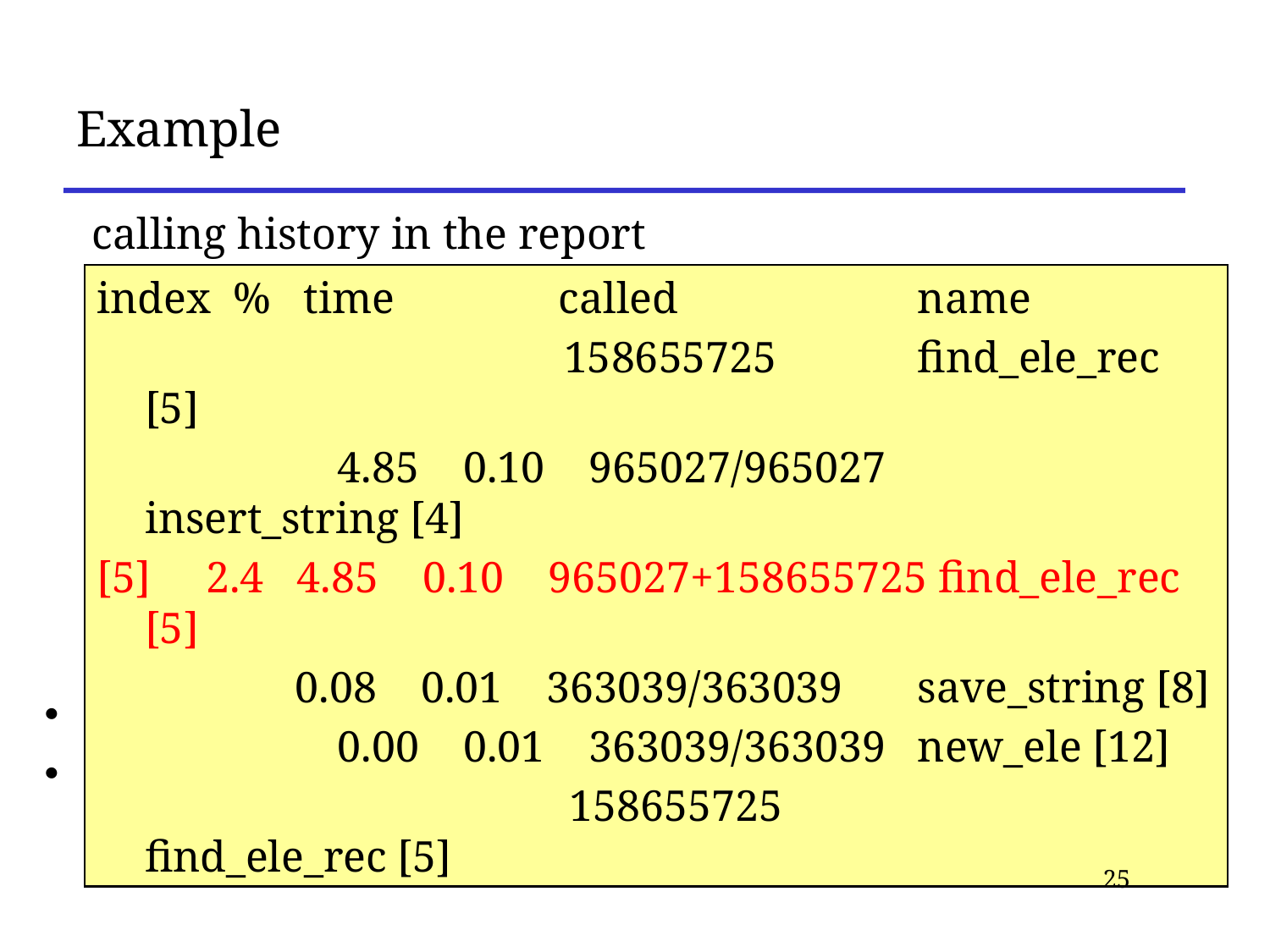

# Example
	calling history in the report

Ratio : 158655725/965027 = 164.4
The average length of a list in one hash bucket is 164
index  %   time   	   called		 name
			               158655725		 find_ele_rec [5]
	   	      4.85    0.10    965027/965027        insert_string [4]
[5]     2.4   4.85    0.10    965027+158655725 find_ele_rec [5]
                  0.08    0.01    363039/363039 	 save_string [8]
		      0.00    0.01    363039/363039 	 new_ele [12]
 				    158655725 		 find_ele_rec [5]
25